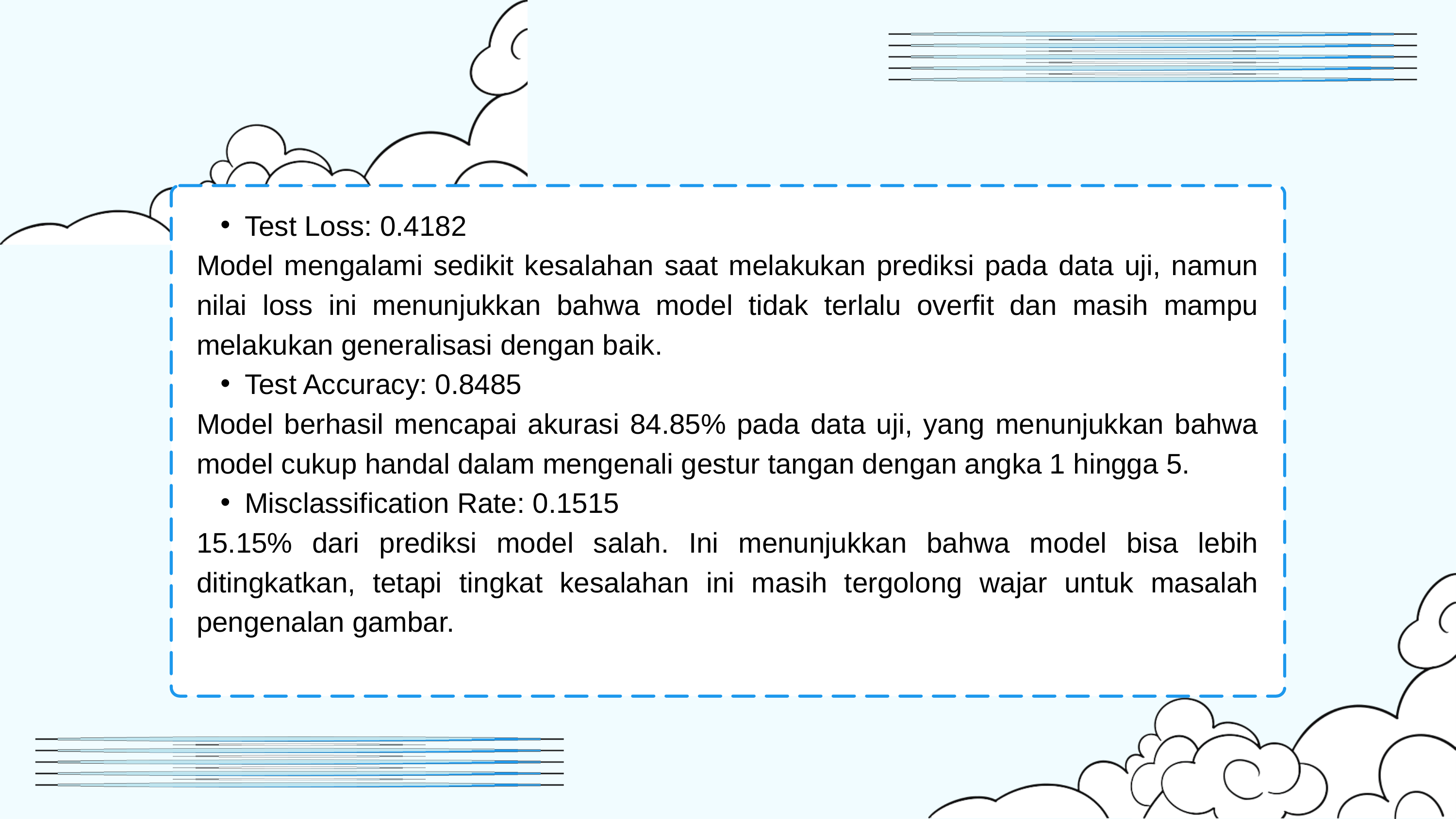

Test Loss: 0.4182
Model mengalami sedikit kesalahan saat melakukan prediksi pada data uji, namun nilai loss ini menunjukkan bahwa model tidak terlalu overfit dan masih mampu melakukan generalisasi dengan baik.
Test Accuracy: 0.8485
Model berhasil mencapai akurasi 84.85% pada data uji, yang menunjukkan bahwa model cukup handal dalam mengenali gestur tangan dengan angka 1 hingga 5.
Misclassification Rate: 0.1515
15.15% dari prediksi model salah. Ini menunjukkan bahwa model bisa lebih ditingkatkan, tetapi tingkat kesalahan ini masih tergolong wajar untuk masalah pengenalan gambar.